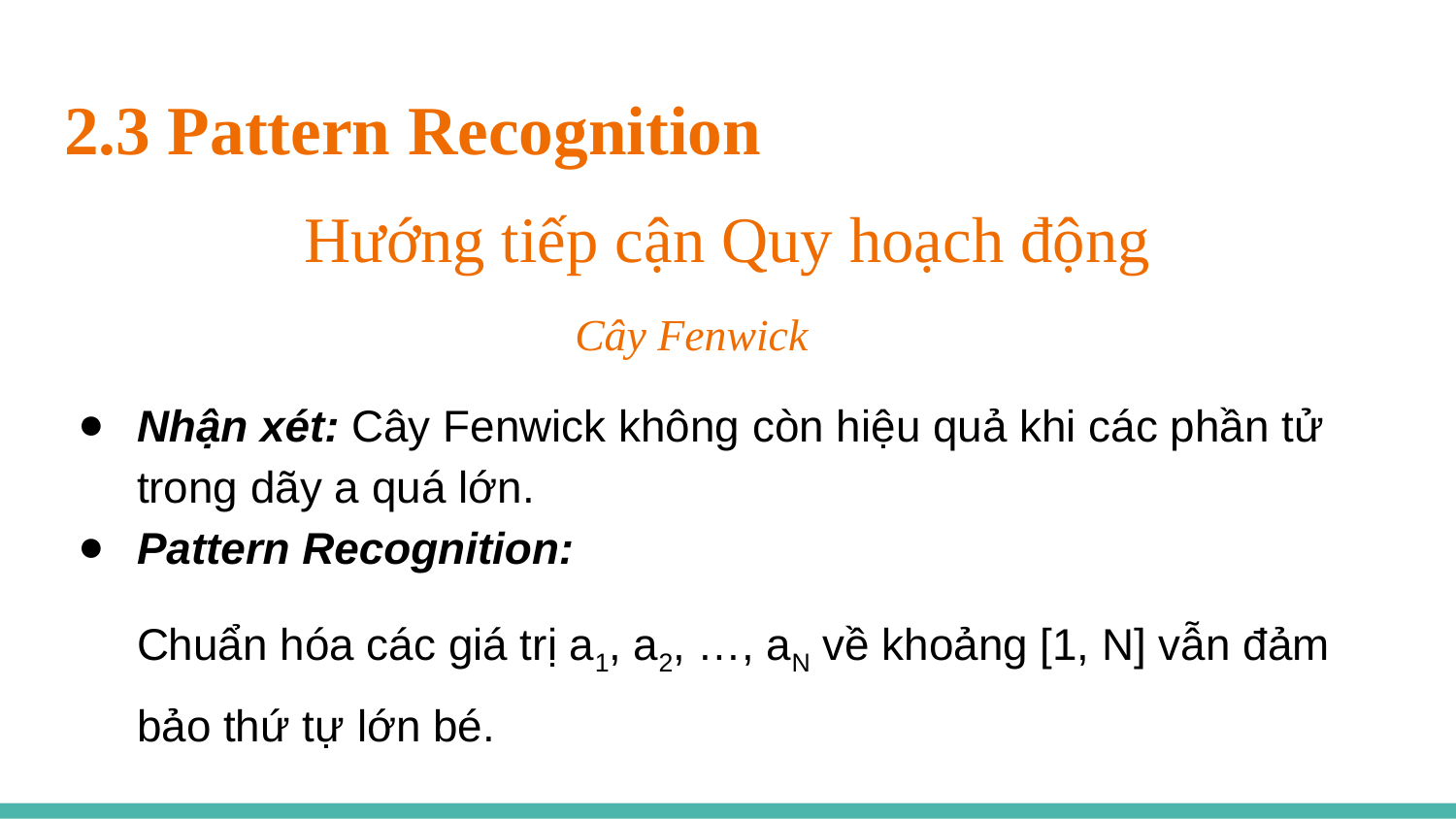

# 2.3 Pattern Recognition

Hướng tiếp cận Quy hoạch động
Cây Fenwick
Nhận xét: Cây Fenwick không còn hiệu quả khi các phần tử trong dãy a quá lớn.
Pattern Recognition:
Chuẩn hóa các giá trị a1, a2, …, aN về khoảng [1, N] vẫn đảm bảo thứ tự lớn bé.